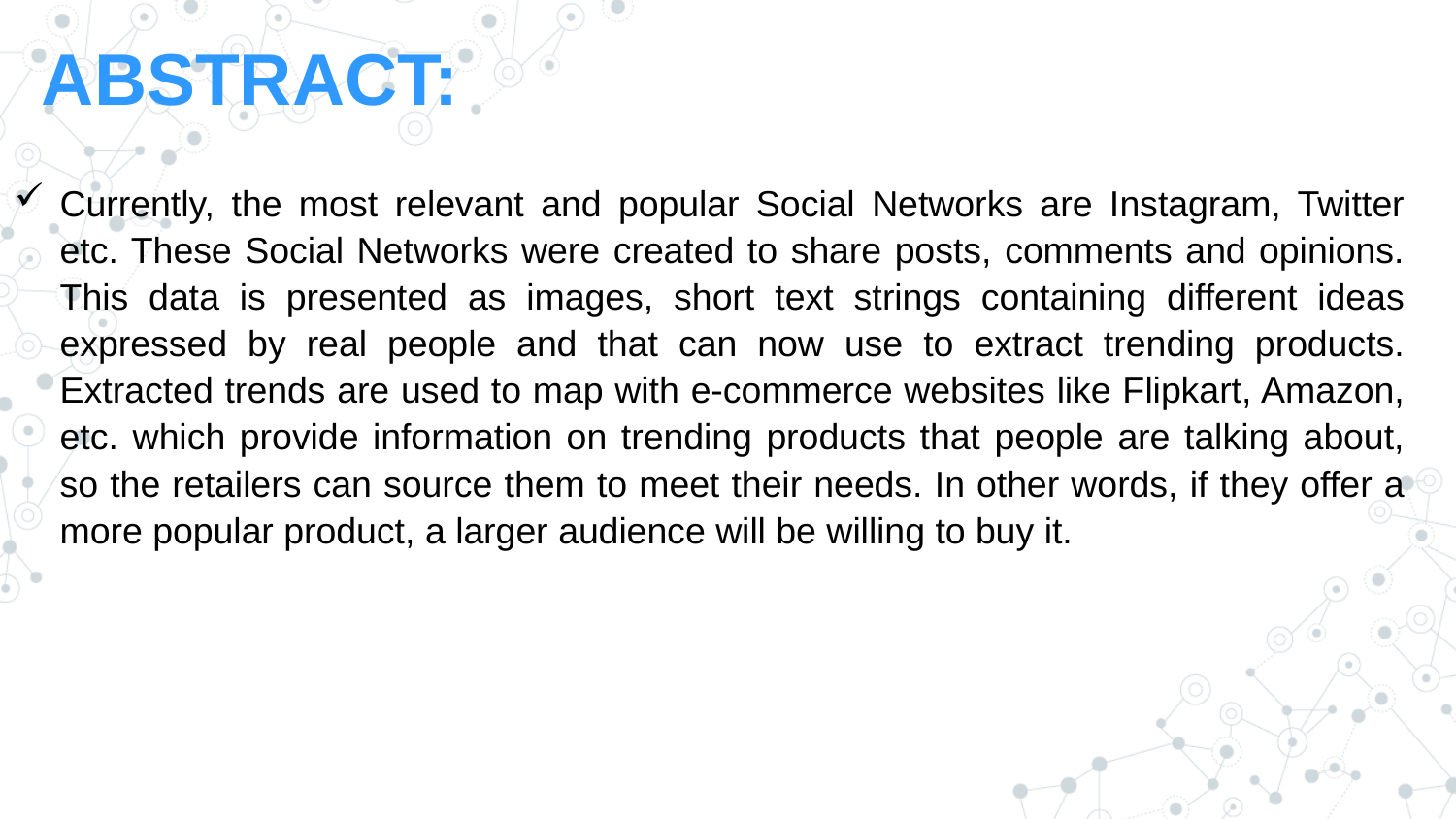

ABSTRACT:
Currently, the most relevant and popular Social Networks are Instagram, Twitter etc. These Social Networks were created to share posts, comments and opinions. This data is presented as images, short text strings containing different ideas expressed by real people and that can now use to extract trending products. Extracted trends are used to map with e-commerce websites like Flipkart, Amazon, etc. which provide information on trending products that people are talking about, so the retailers can source them to meet their needs. In other words, if they offer a more popular product, a larger audience will be willing to buy it.